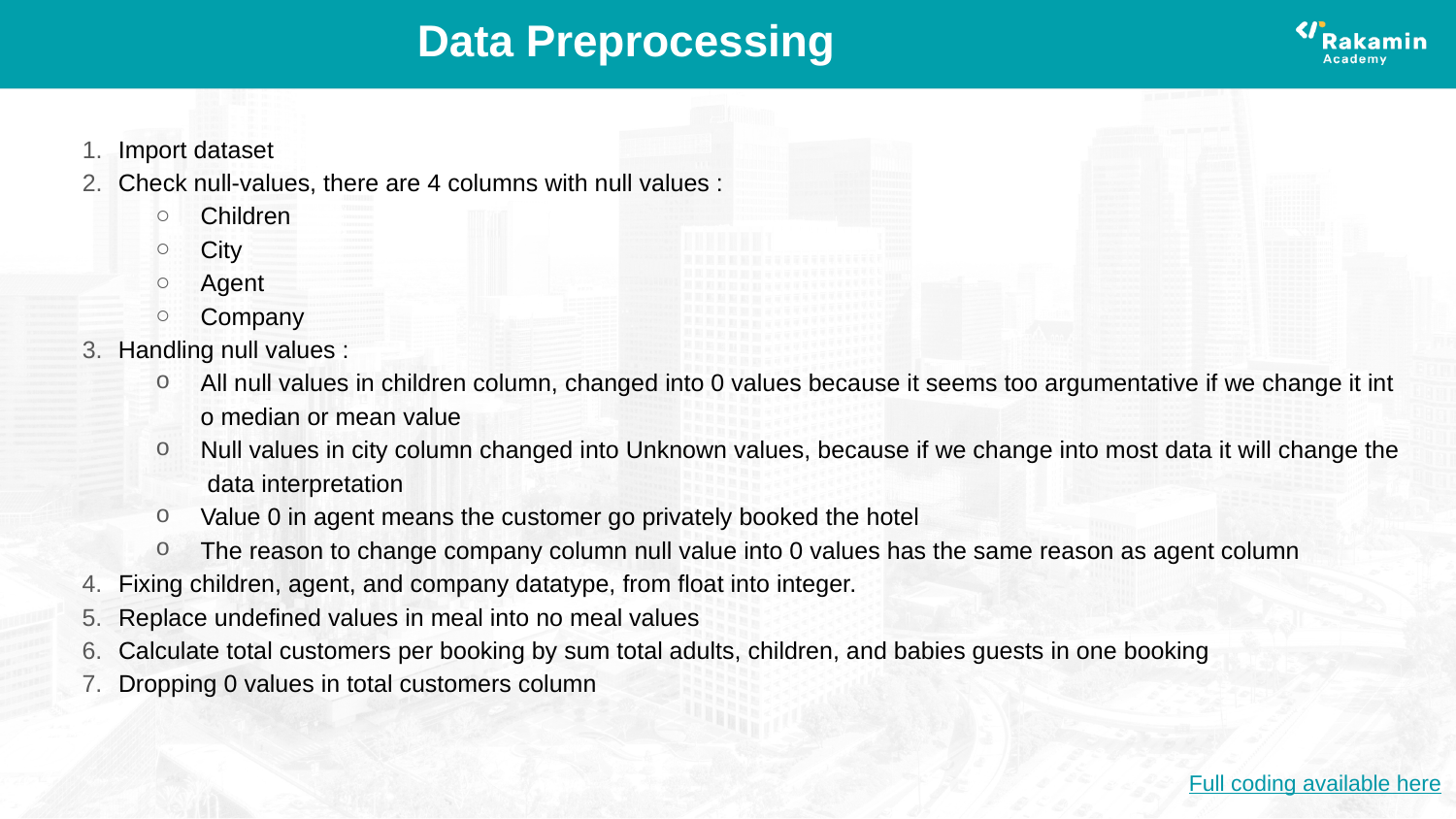

Data Preprocessing
Import dataset
Check null-values, there are 4 columns with null values :
Children
City
Agent
Company
Handling null values :
All null values in children column, changed into 0 values because it seems too argumentative if we change it into median or mean value
Null values in city column changed into Unknown values, because if we change into most data it will change the data interpretation
Value 0 in agent means the customer go privately booked the hotel
The reason to change company column null value into 0 values has the same reason as agent column
Fixing children, agent, and company datatype, from float into integer.
Replace undefined values in meal into no meal values
Calculate total customers per booking by sum total adults, children, and babies guests in one booking
Dropping 0 values in total customers column

Full coding available here